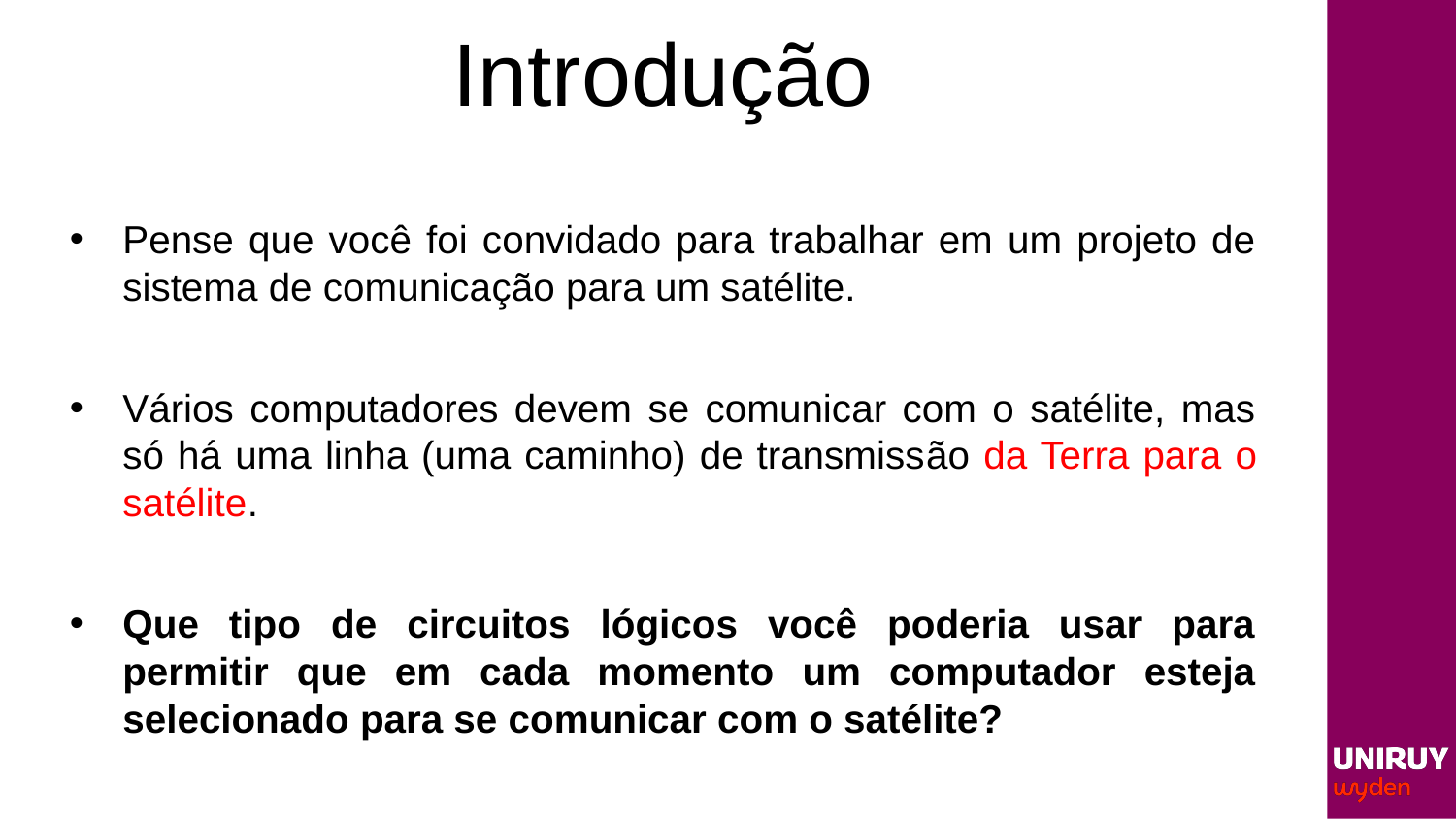

# Introdução
Pense que você foi convidado para trabalhar em um projeto de sistema de comunicação para um satélite.

Vários computadores devem se comunicar com o satélite, mas só há uma linha (uma caminho) de transmissão da Terra para o satélite.

Que tipo de circuitos lógicos você poderia usar para permitir que em cada momento um computador esteja selecionado para se comunicar com o satélite?